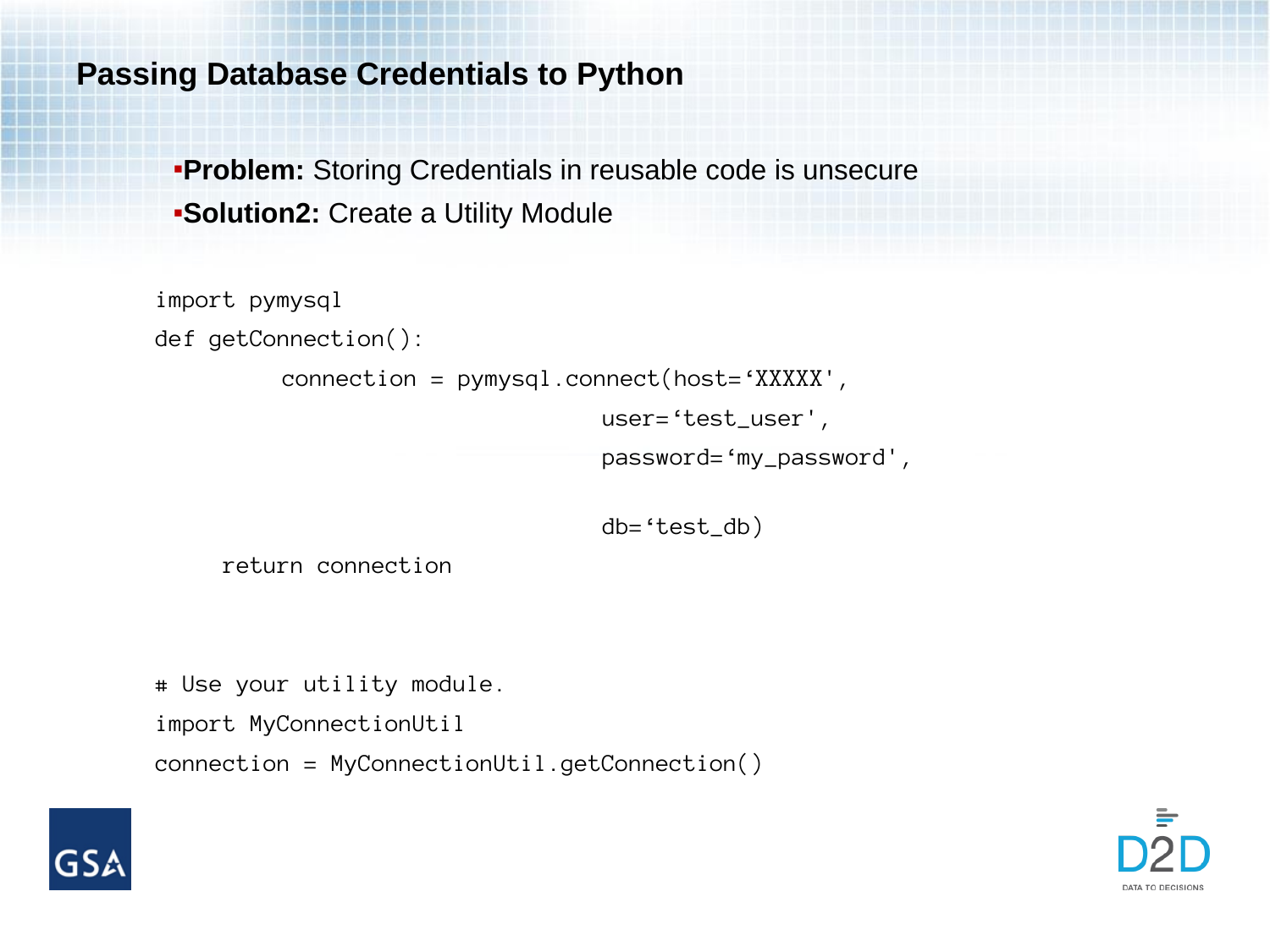

# Passing Database Credentials to Python
Problem: Storing Credentials in reusable code is unsecure
Solution2: Create a Utility Module

import pymysql
def getConnection():
	connection = pymysql.connect(host=‘XXXXX',
                                 user=‘test_user',
                                 password=‘my_password',
                                 db=‘test_db)
     return connection

# Use your utility module.
import MyConnectionUtil
connection = MyConnectionUtil.getConnection()